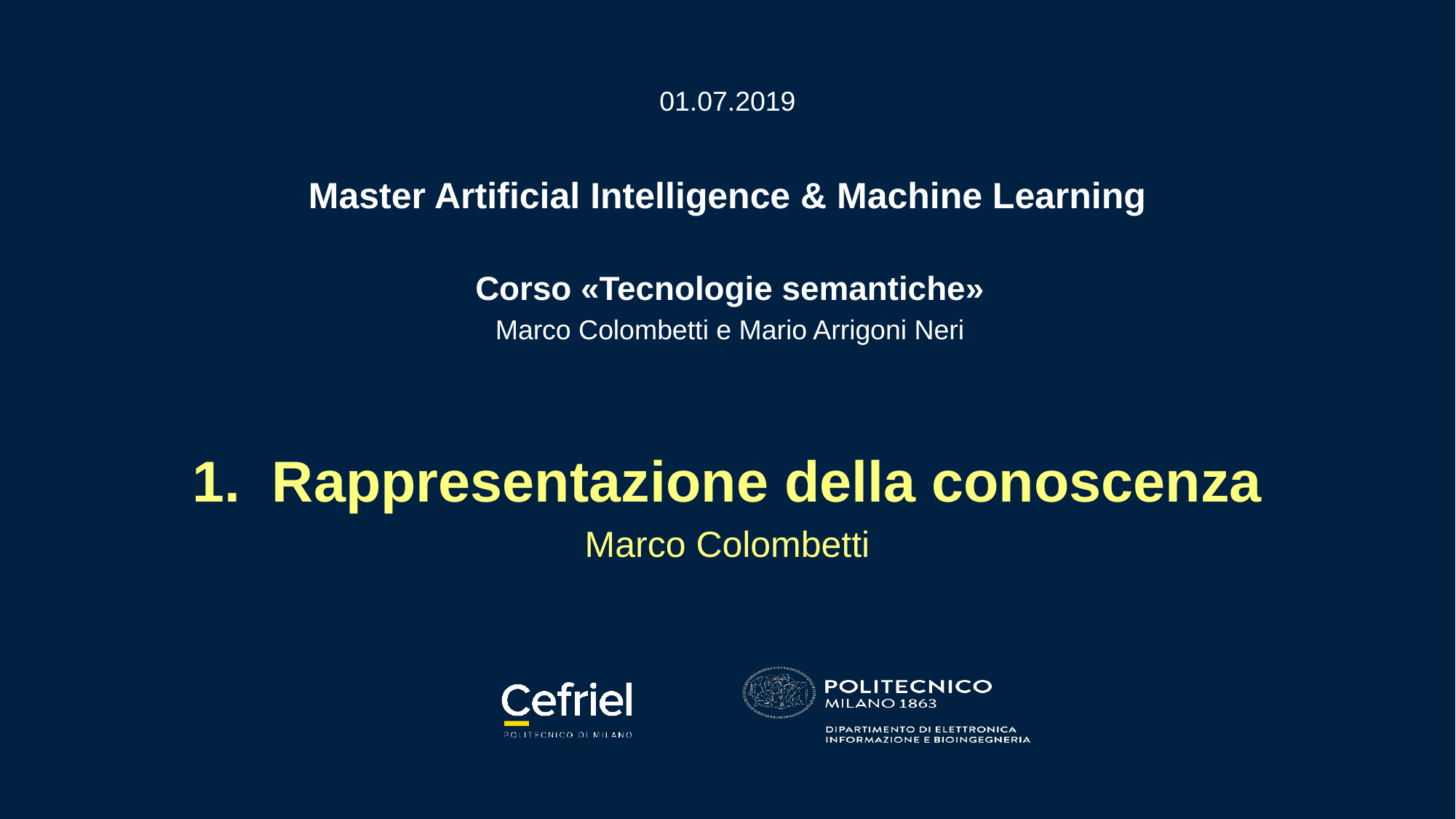

01.07.2019
# Master Artificial Intelligence & Machine Learning
Corso «Tecnologie semantiche»
Marco Colombetti e Mario Arrigoni Neri
1.  Rappresentazione della conoscenza
Marco Colombetti